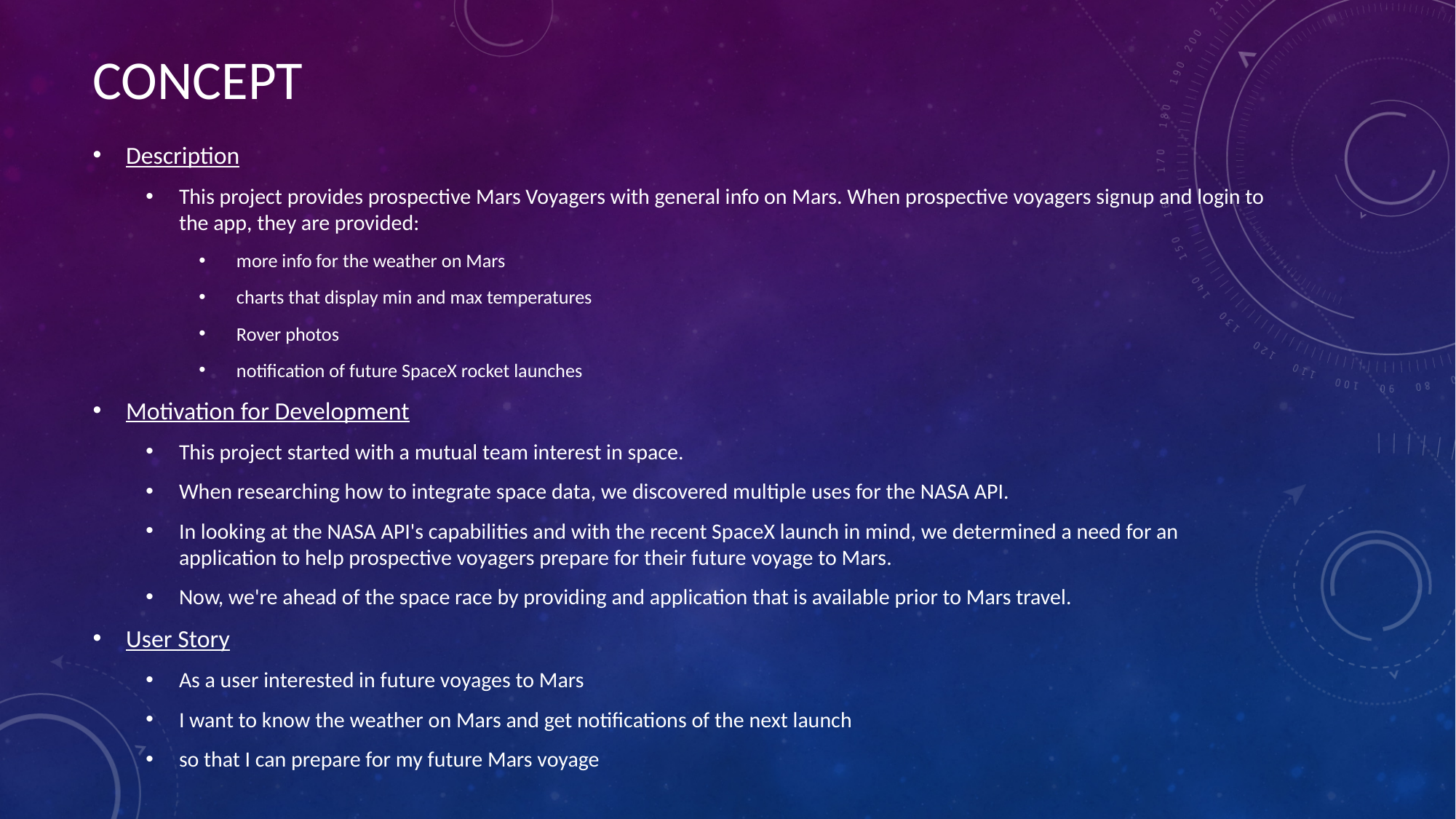

# concept
Description
This project provides prospective Mars Voyagers with general info on Mars. When prospective voyagers signup and login to the app, they are provided:
 more info for the weather on Mars
 charts that display min and max temperatures
 Rover photos
 notification of future SpaceX rocket launches
Motivation for Development
This project started with a mutual team interest in space.
When researching how to integrate space data, we discovered multiple uses for the NASA API.
In looking at the NASA API's capabilities and with the recent SpaceX launch in mind, we determined a need for an application to help prospective voyagers prepare for their future voyage to Mars.
Now, we're ahead of the space race by providing and application that is available prior to Mars travel.
User Story
As a user interested in future voyages to Mars
I want to know the weather on Mars and get notifications of the next launch
so that I can prepare for my future Mars voyage